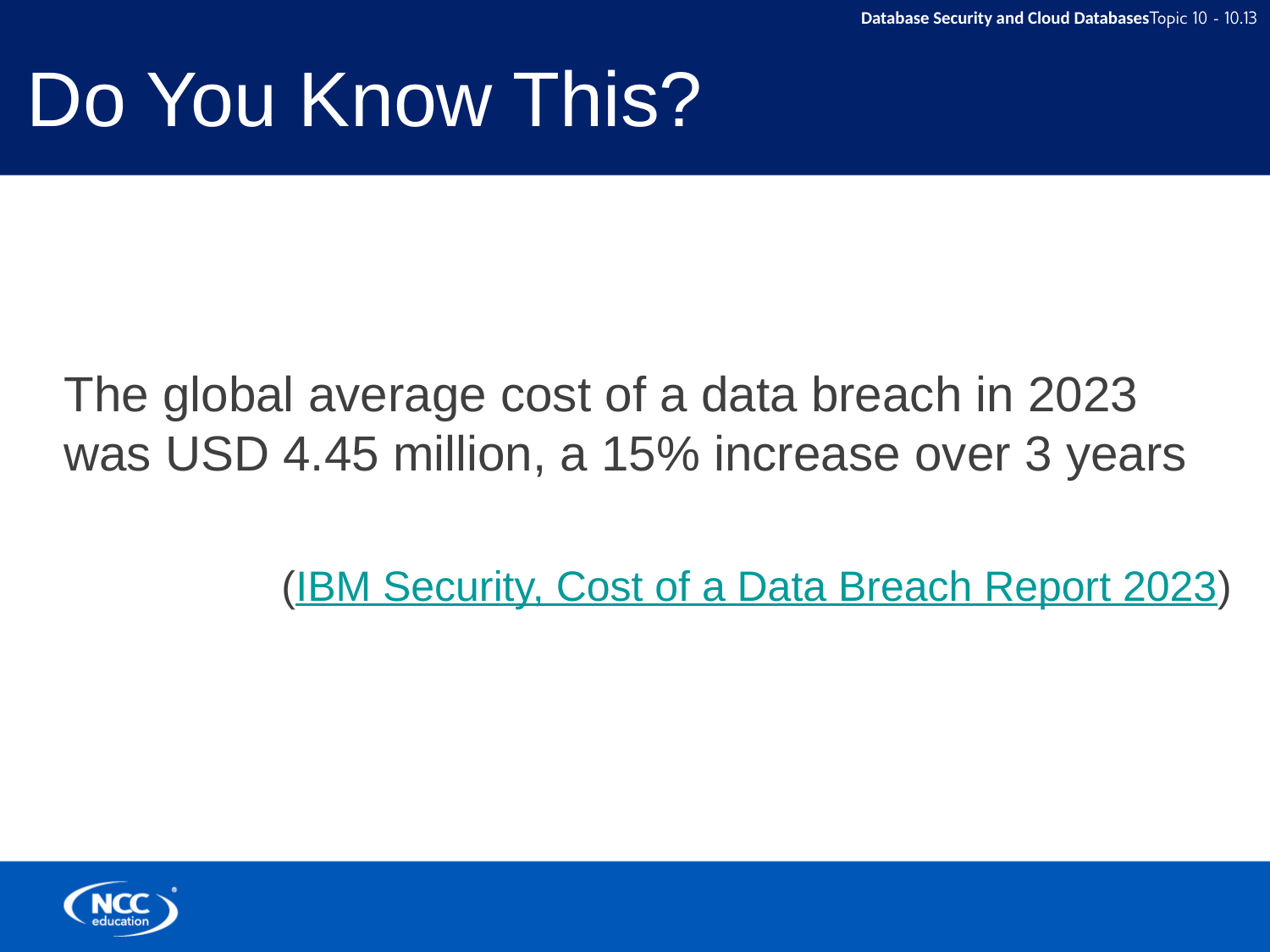

# Do You Know This?
The global average cost of a data breach in 2023 was USD 4.45 million, a 15% increase over 3 years

 	(IBM Security, Cost of a Data Breach Report 2023)